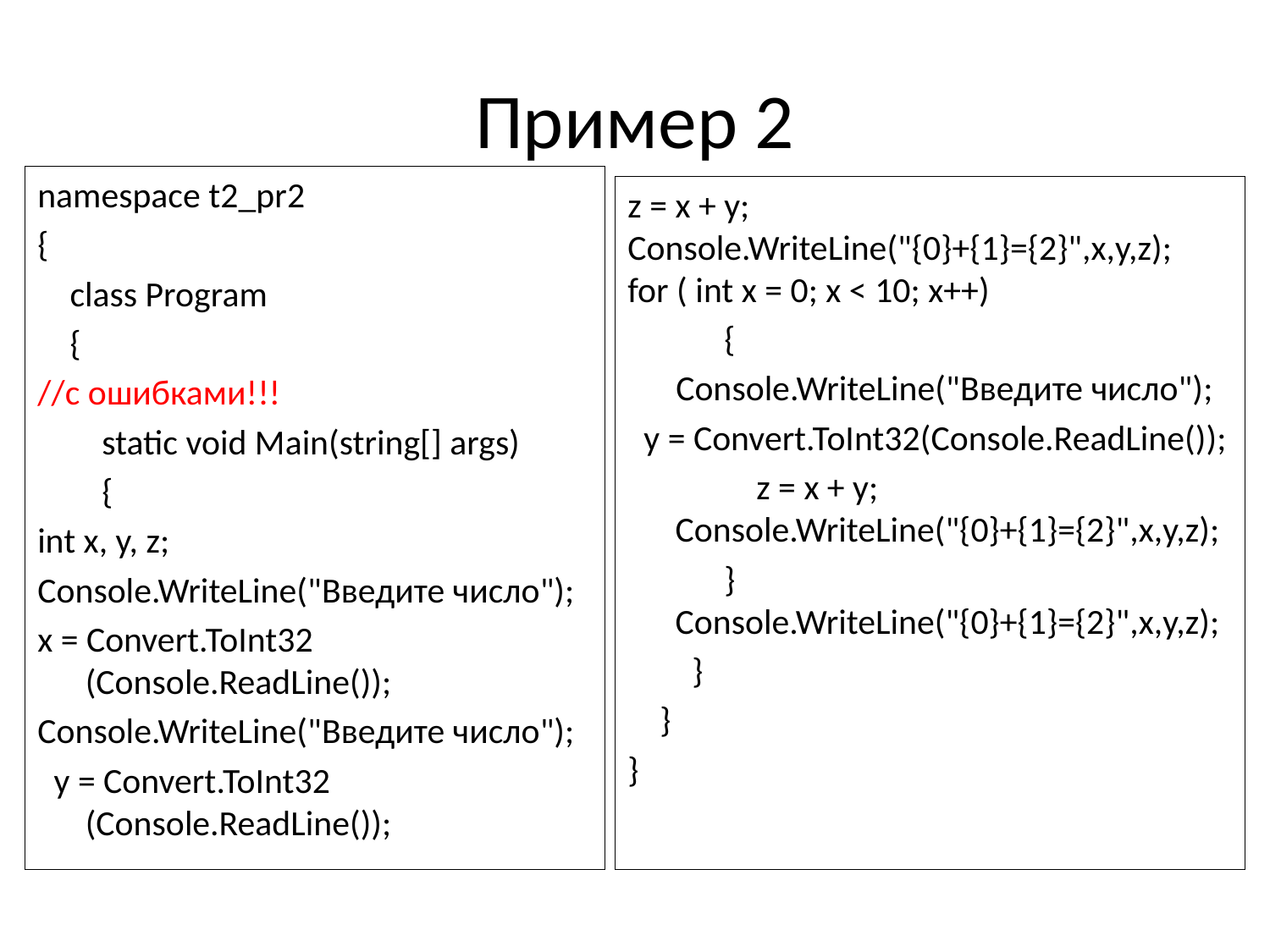

# Пример 2
namespace t2_pr2
{
    class Program
    {
//с ошибками!!!
        static void Main(string[] args)
        {
int x, y, z;
Console.WriteLine("Введите число");
x = Convert.ToInt32 (Console.ReadLine());
Console.WriteLine("Введите число");
  y = Convert.ToInt32 (Console.ReadLine());

z = x + y;            Console.WriteLine("{0}+{1}={2}",x,y,z);
for ( int x = 0; x < 10; x++)
            {
      Console.WriteLine("Введите число");
  y = Convert.ToInt32(Console.ReadLine());
                z = x + y;               Console.WriteLine("{0}+{1}={2}",x,y,z);
            }           Console.WriteLine("{0}+{1}={2}",x,y,z);
        }
    }
}